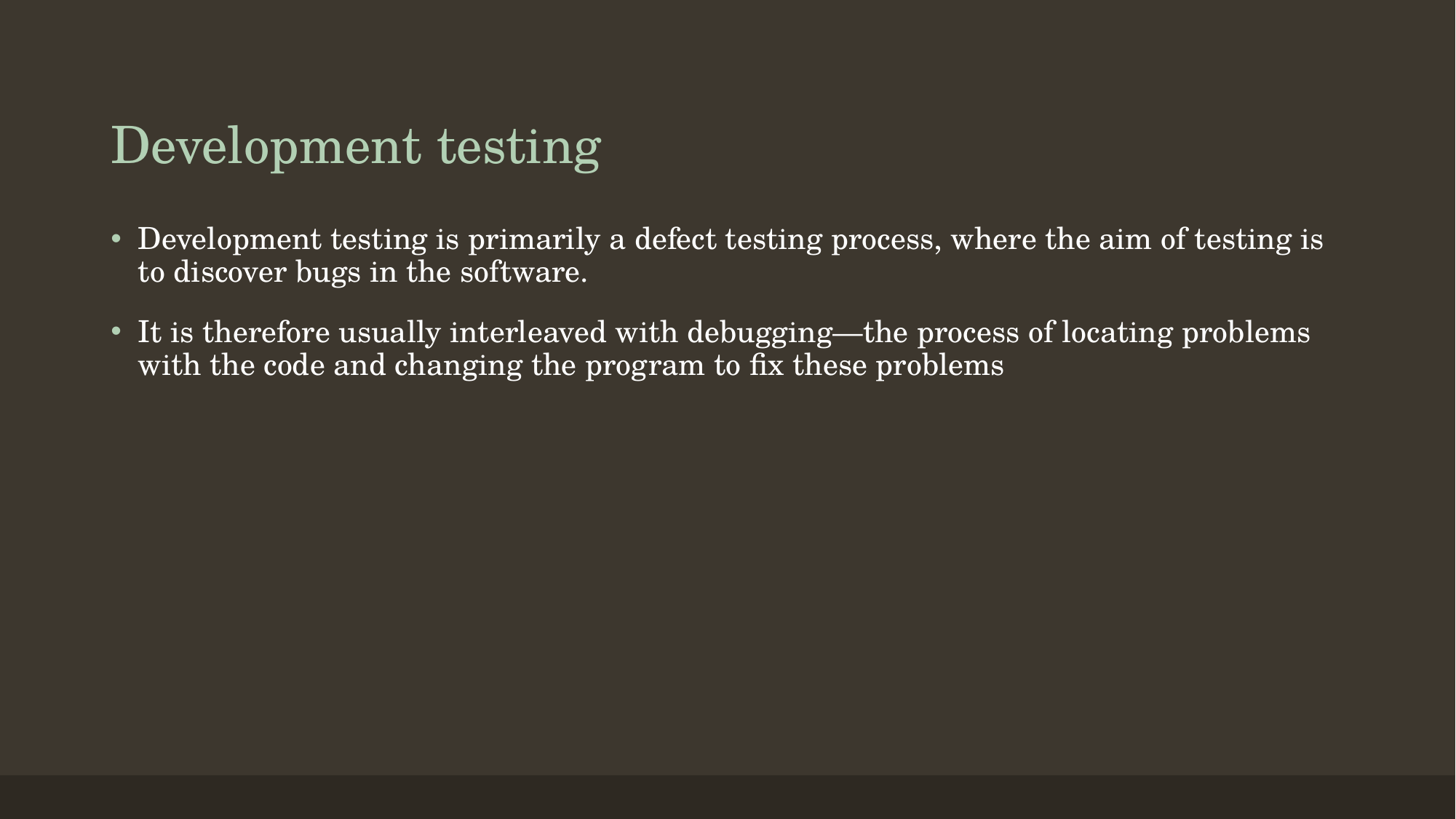

# Development testing
Development testing is primarily a defect testing process, where the aim of testing is to discover bugs in the software.
It is therefore usually interleaved with debugging—the process of locating problems with the code and changing the program to fix these problems